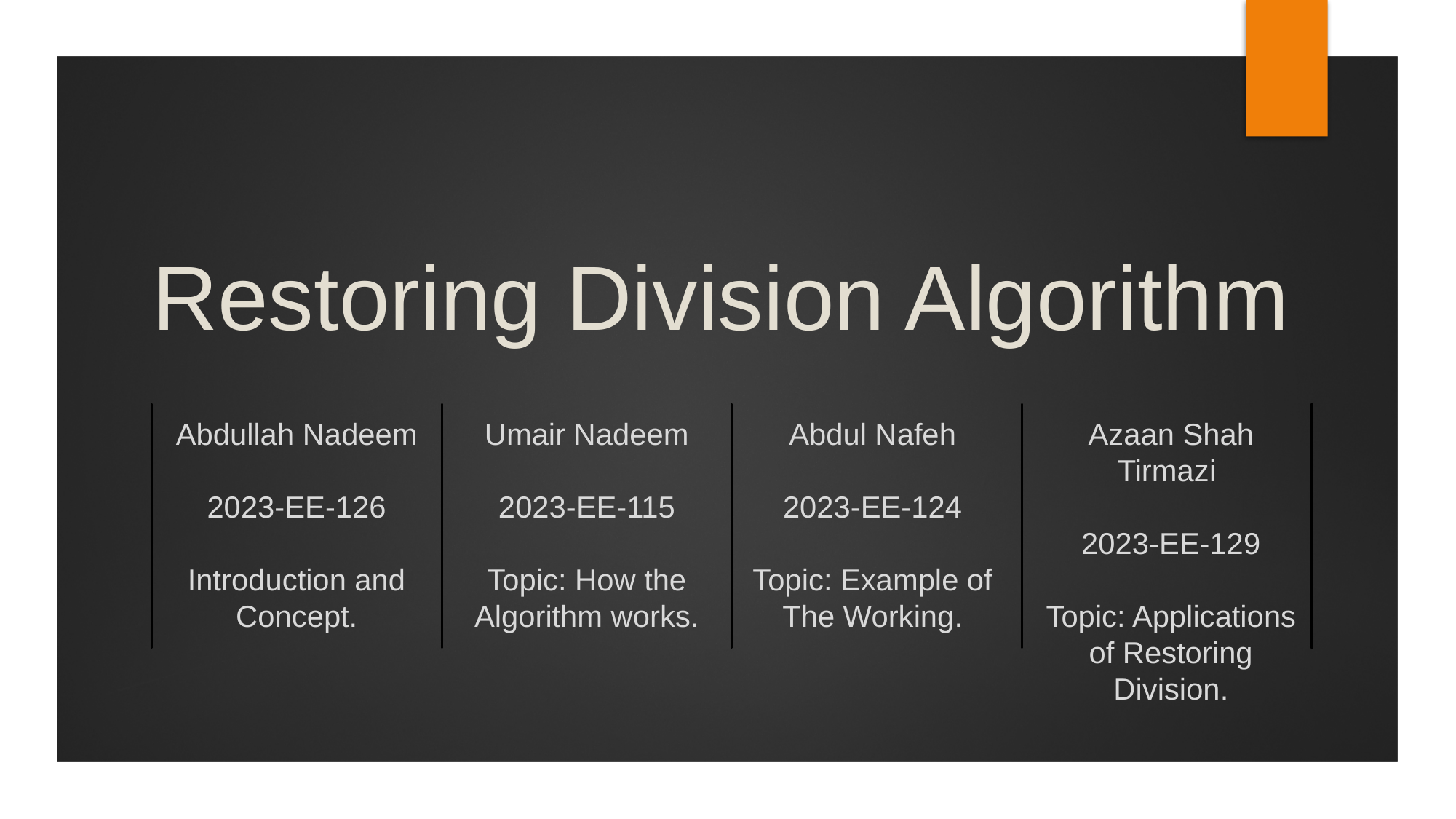

# Restoring Division Algorithm
Abdullah Nadeem

2023-EE-126

Introduction and Concept.
Umair Nadeem

2023-EE-115

Topic: How the Algorithm works.
Abdul Nafeh

2023-EE-124

Topic: Example of The Working.
Azaan Shah Tirmazi

2023-EE-129

Topic: Applications of Restoring Division.